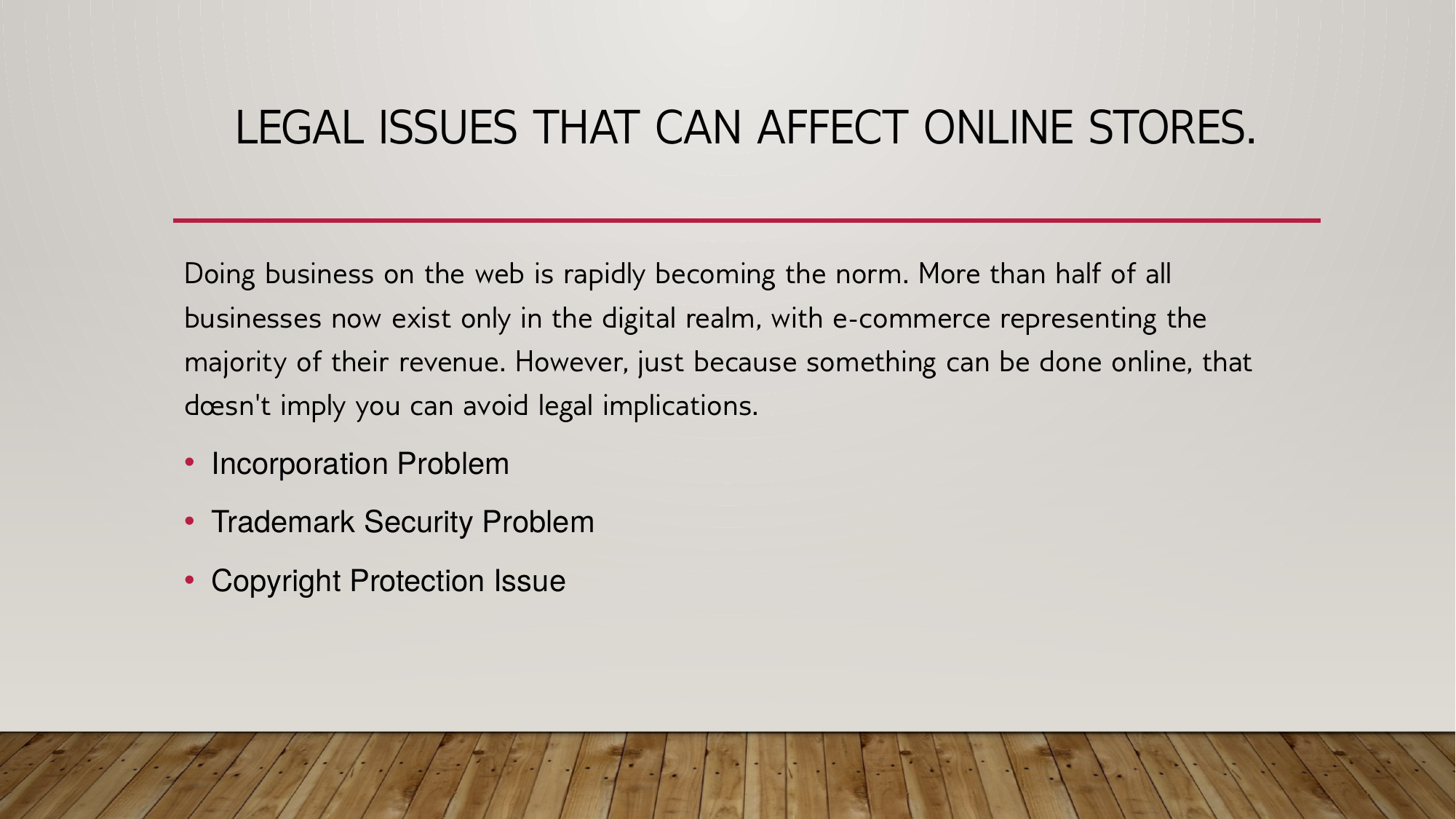

# legal ISSUES THAT CAN AFFECT ONLINE STORES.
Doing business on the web is rapidly becoming the norm. More than half of all businesses now exist only in the digital realm, with e-commerce representing the majority of their revenue. However, just because something can be done online, that doesn't imply you can avoid legal implications.
Incorporation Problem
Trademark Security Problem
Copyright Protection Issue